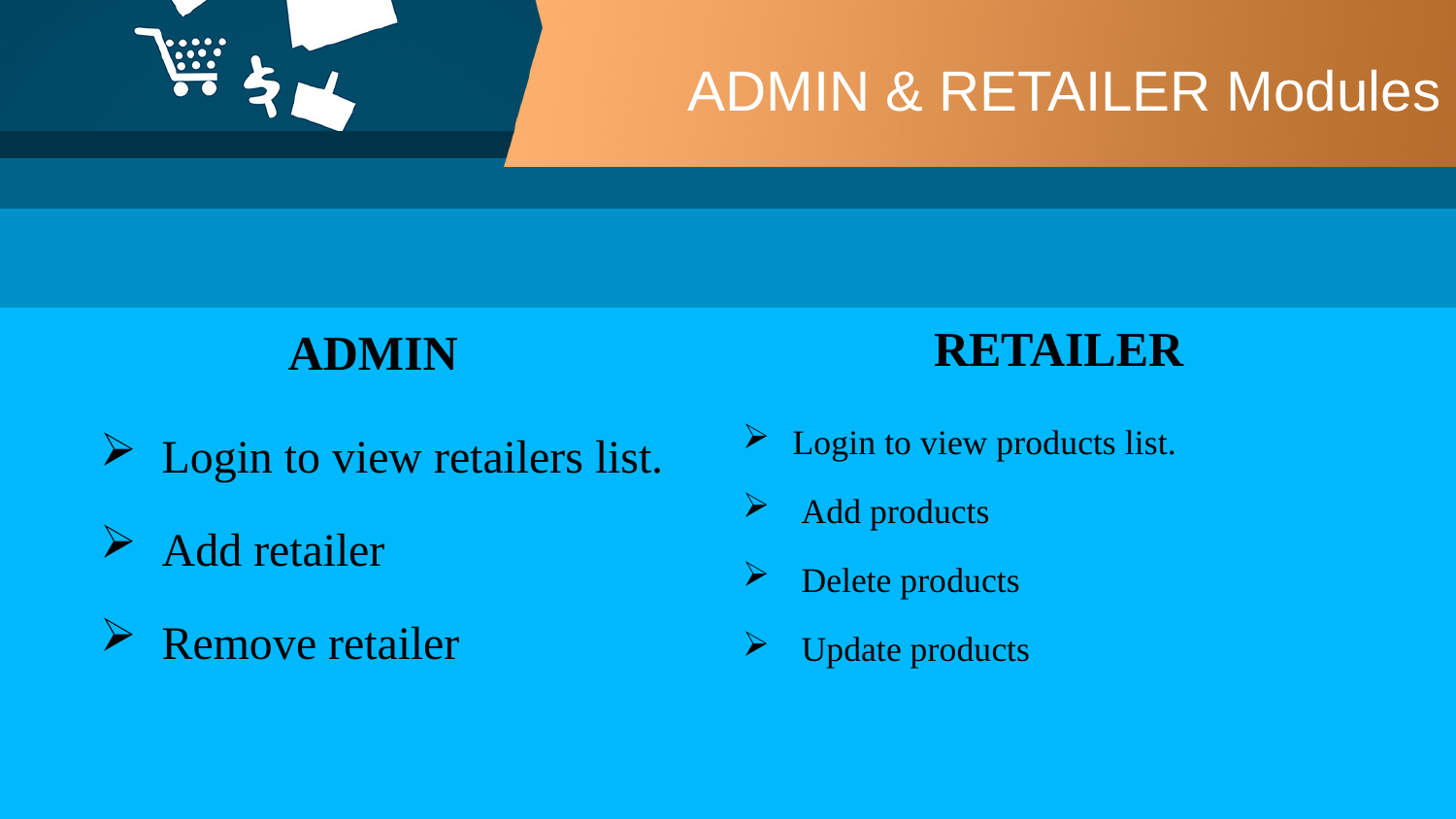

# ADMIN & RETAILER Modules
RETAILER
ADMIN
Login to view products list.
 Add products
 Delete products
 Update products

Login to view retailers list.
Add retailer
Remove retailer